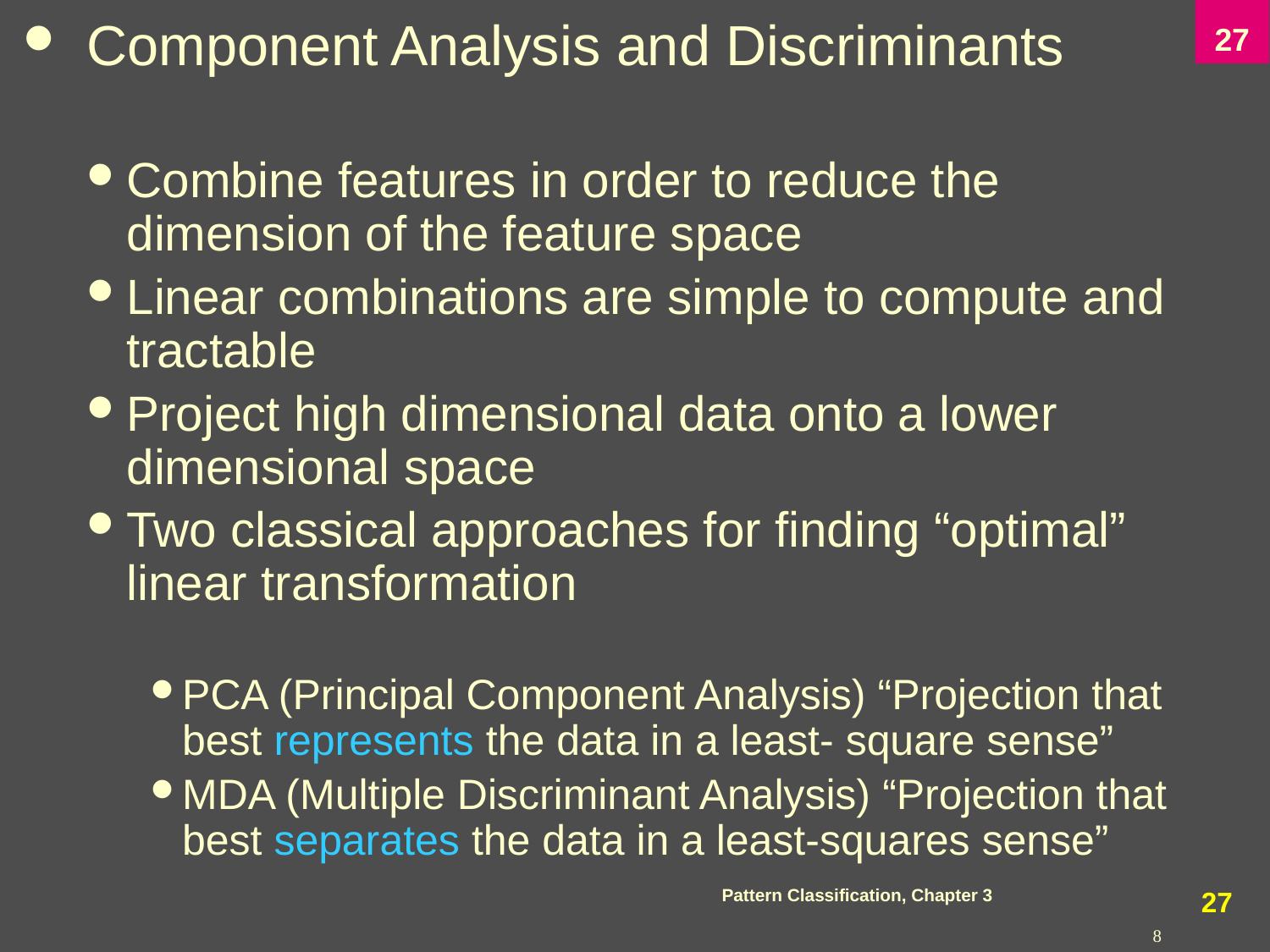

Component Analysis and Discriminants
Combine features in order to reduce the dimension of the feature space
Linear combinations are simple to compute and tractable
Project high dimensional data onto a lower dimensional space
Two classical approaches for finding “optimal” linear transformation
PCA (Principal Component Analysis) “Projection that best represents the data in a least- square sense”
MDA (Multiple Discriminant Analysis) “Projection that best separates the data in a least-squares sense”
Pattern Classification, Chapter 3
27

8